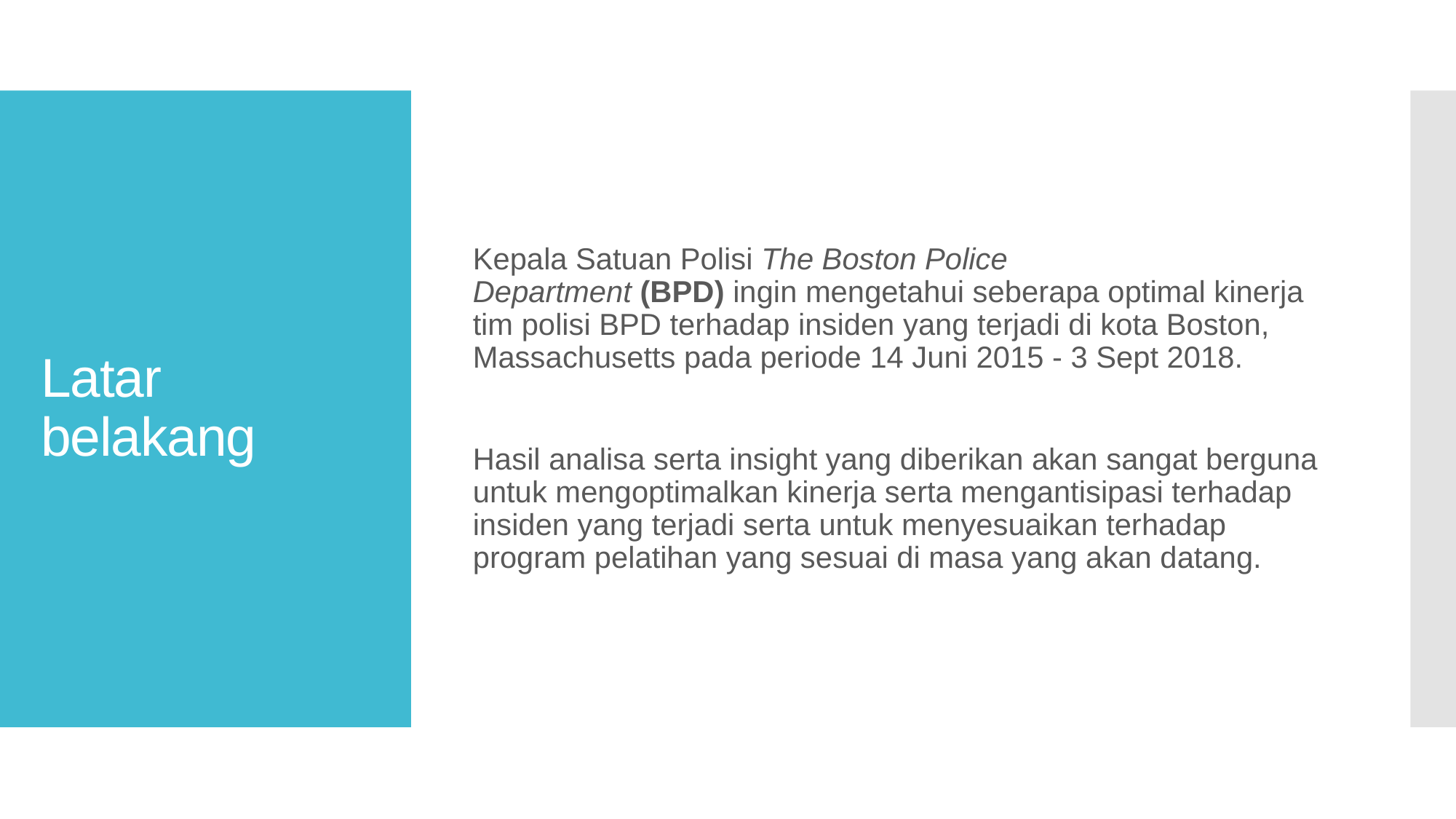

Kepala Satuan Polisi The Boston Police Department (BPD) ingin mengetahui seberapa optimal kinerja tim polisi BPD terhadap insiden yang terjadi di kota Boston, Massachusetts pada periode 14 Juni 2015 - 3 Sept 2018.

Hasil analisa serta insight yang diberikan akan sangat berguna untuk mengoptimalkan kinerja serta mengantisipasi terhadap insiden yang terjadi serta untuk menyesuaikan terhadap program pelatihan yang sesuai di masa yang akan datang.
# Latar belakang